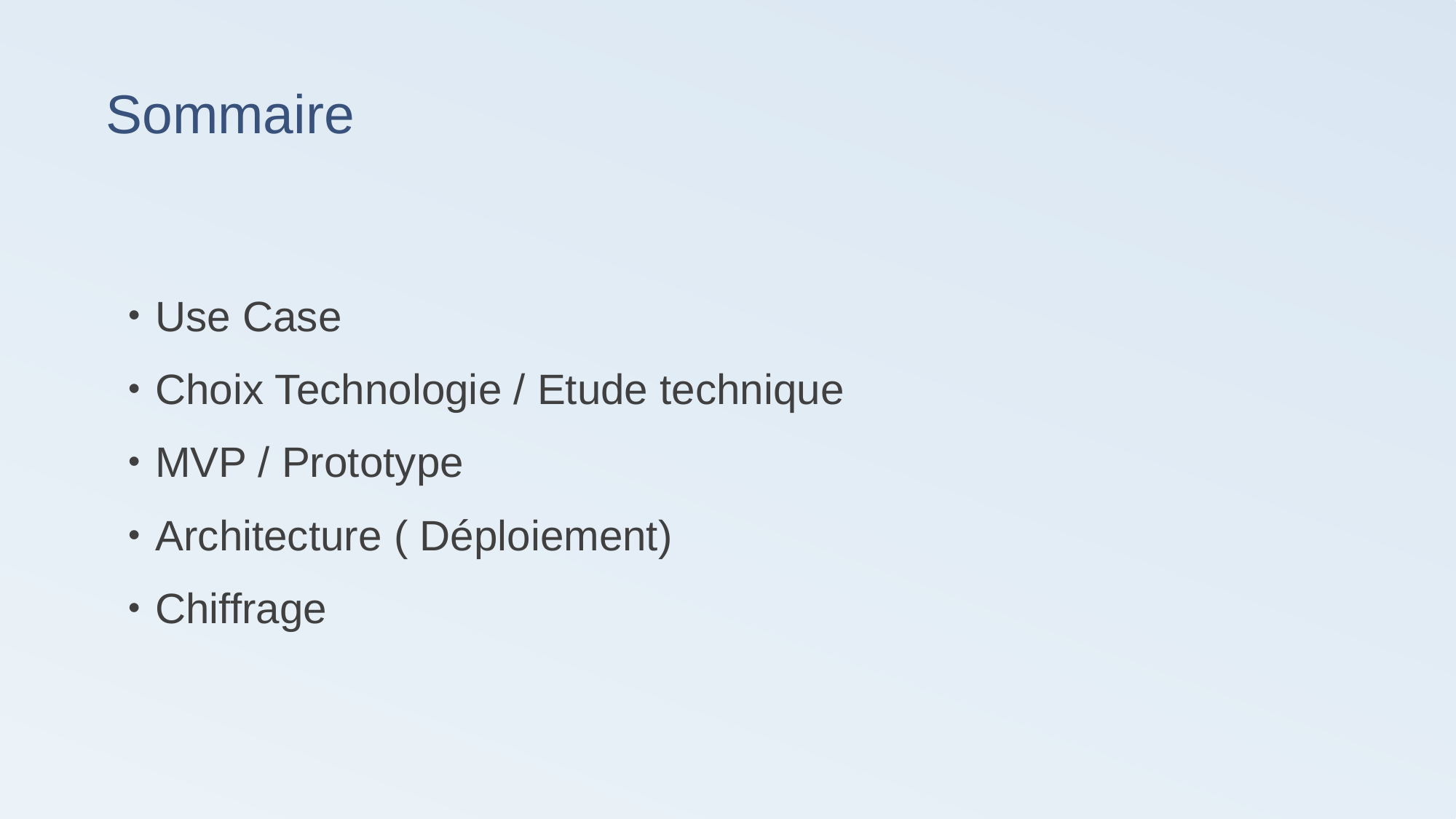

# Sommaire
Use Case
Choix Technologie / Etude technique
MVP / Prototype
Architecture ( Déploiement)
Chiffrage